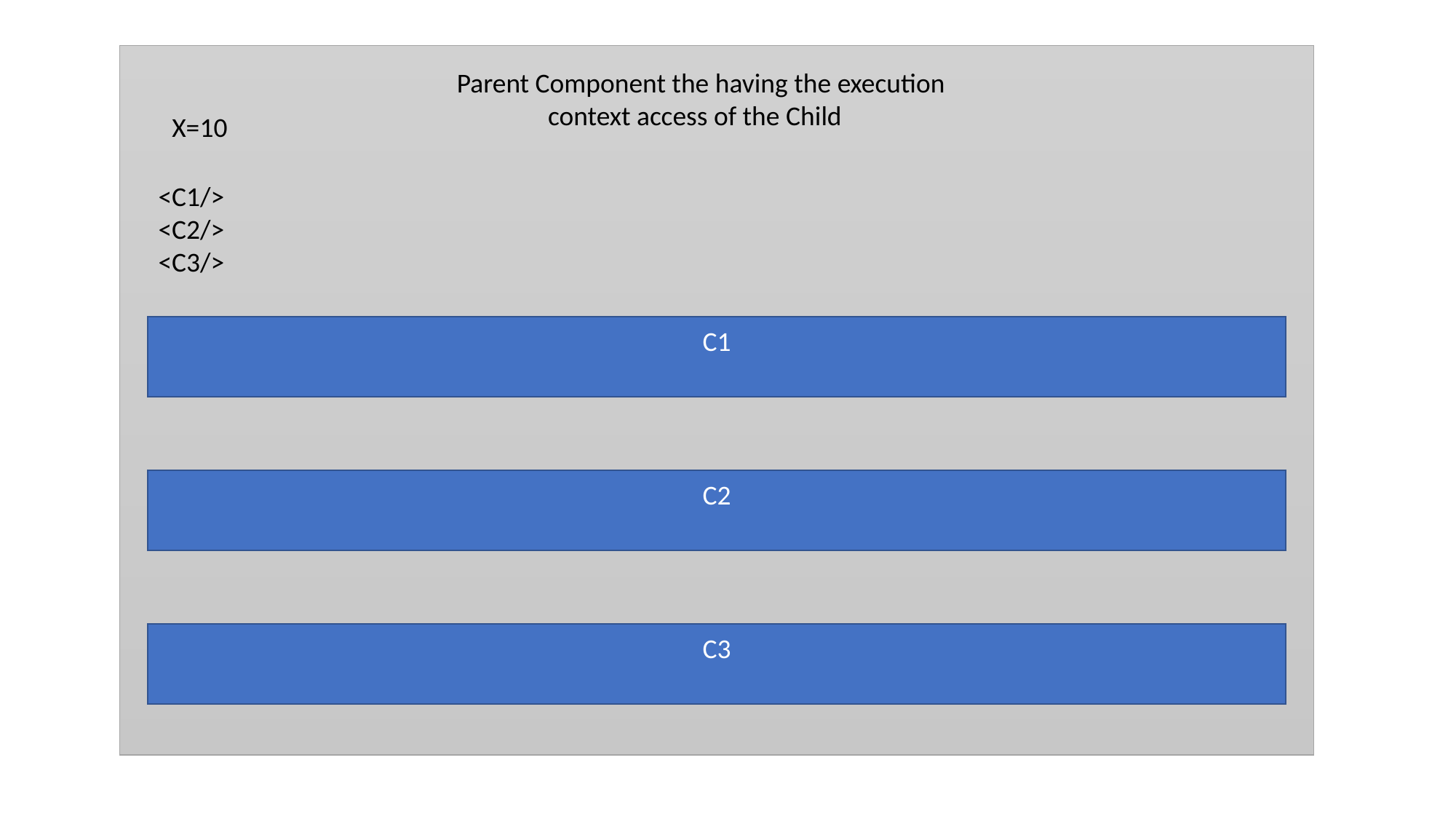

Parent Component the having the execution context access of the Child
X=10
<C1/>
<C2/>
<C3/>
C1

C2

C3